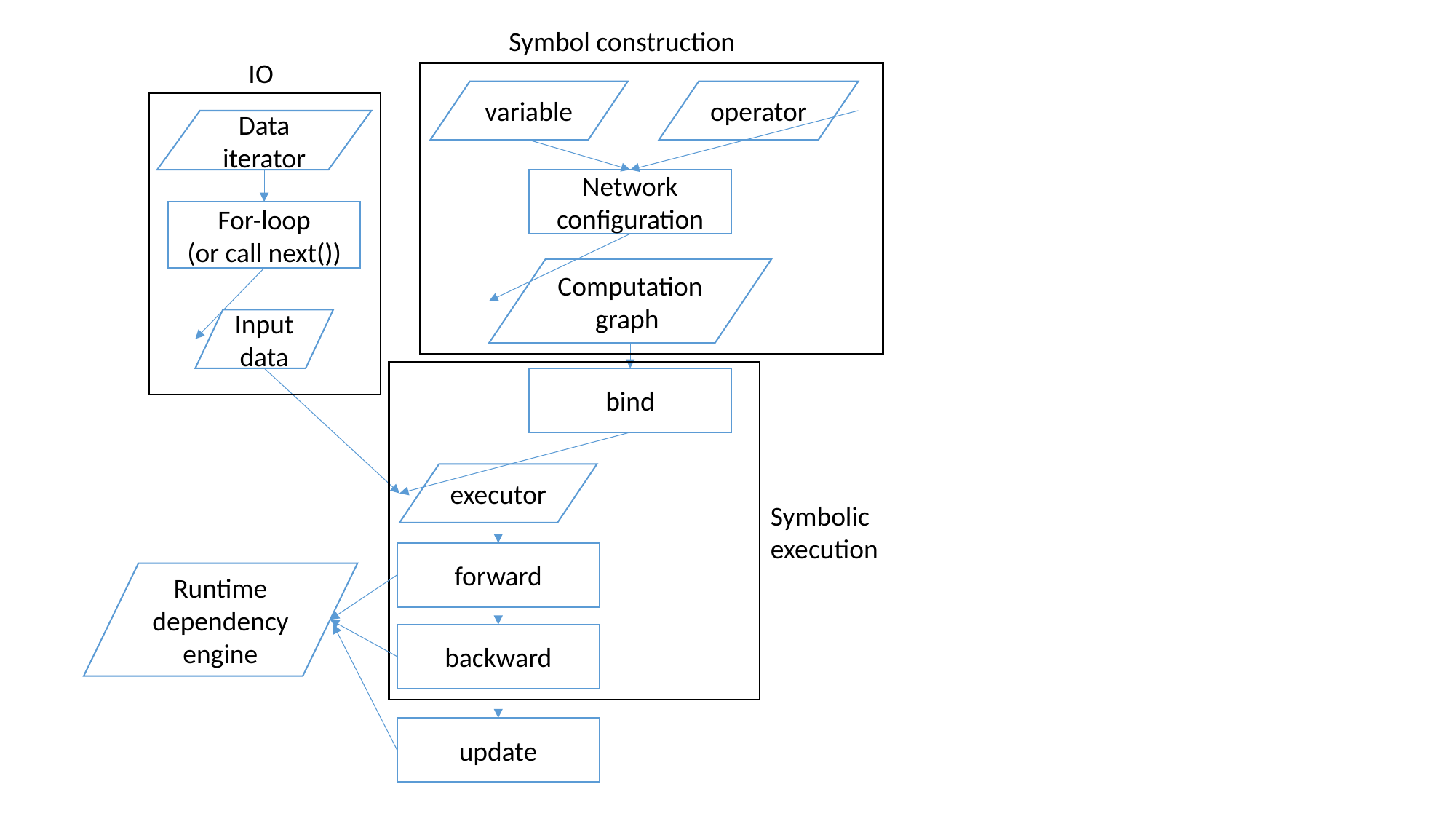

Symbol construction
IO

variable
operator

Data iterator
Network configuration
For-loop
(or call next())
Computation
graph
Input data

bind
executor
Symbolic execution
forward
Runtime dependency engine
backward
update